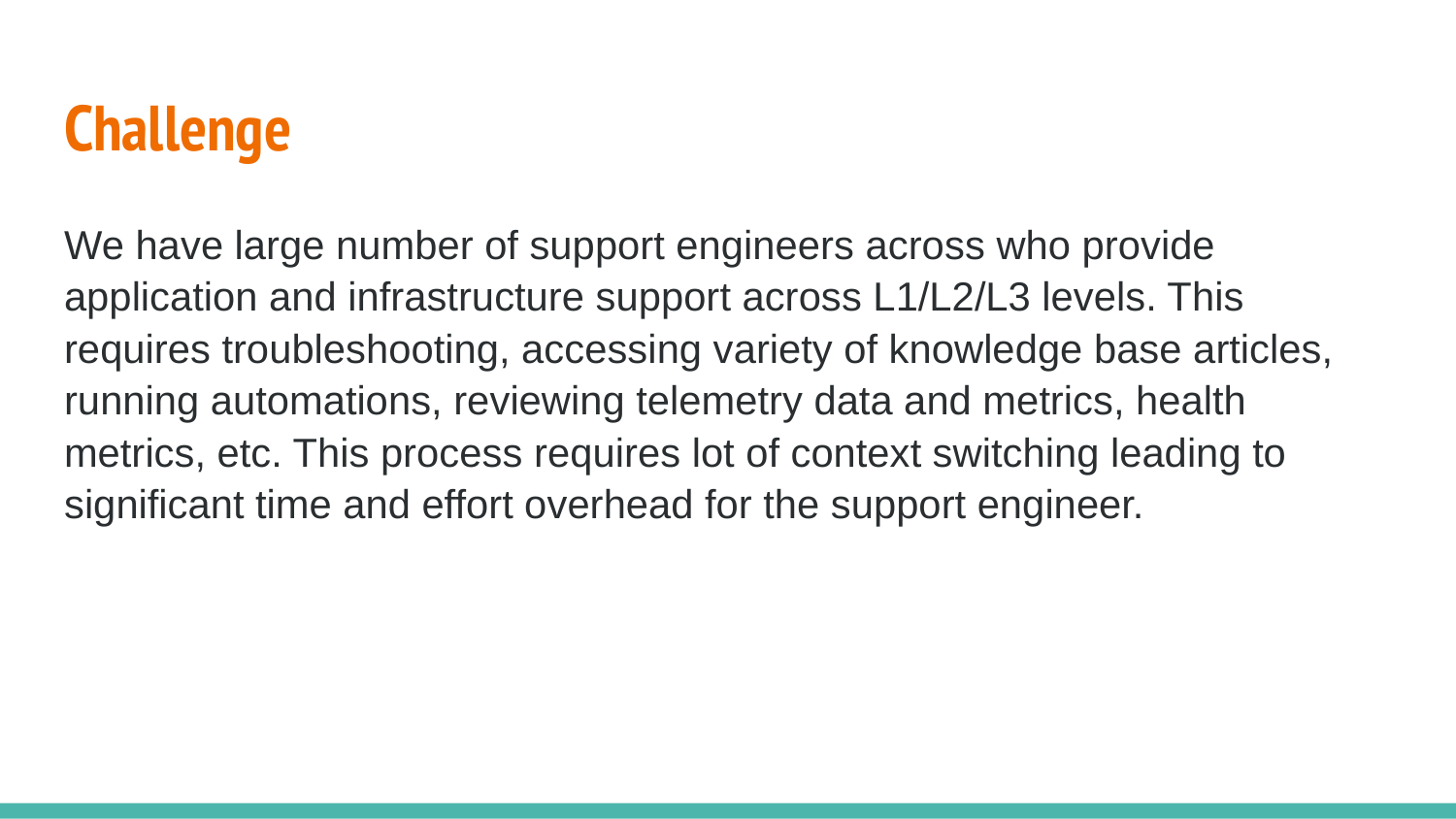

# Challenge
We have large number of support engineers across who provide application and infrastructure support across L1/L2/L3 levels. This requires troubleshooting, accessing variety of knowledge base articles, running automations, reviewing telemetry data and metrics, health metrics, etc. This process requires lot of context switching leading to significant time and effort overhead for the support engineer.